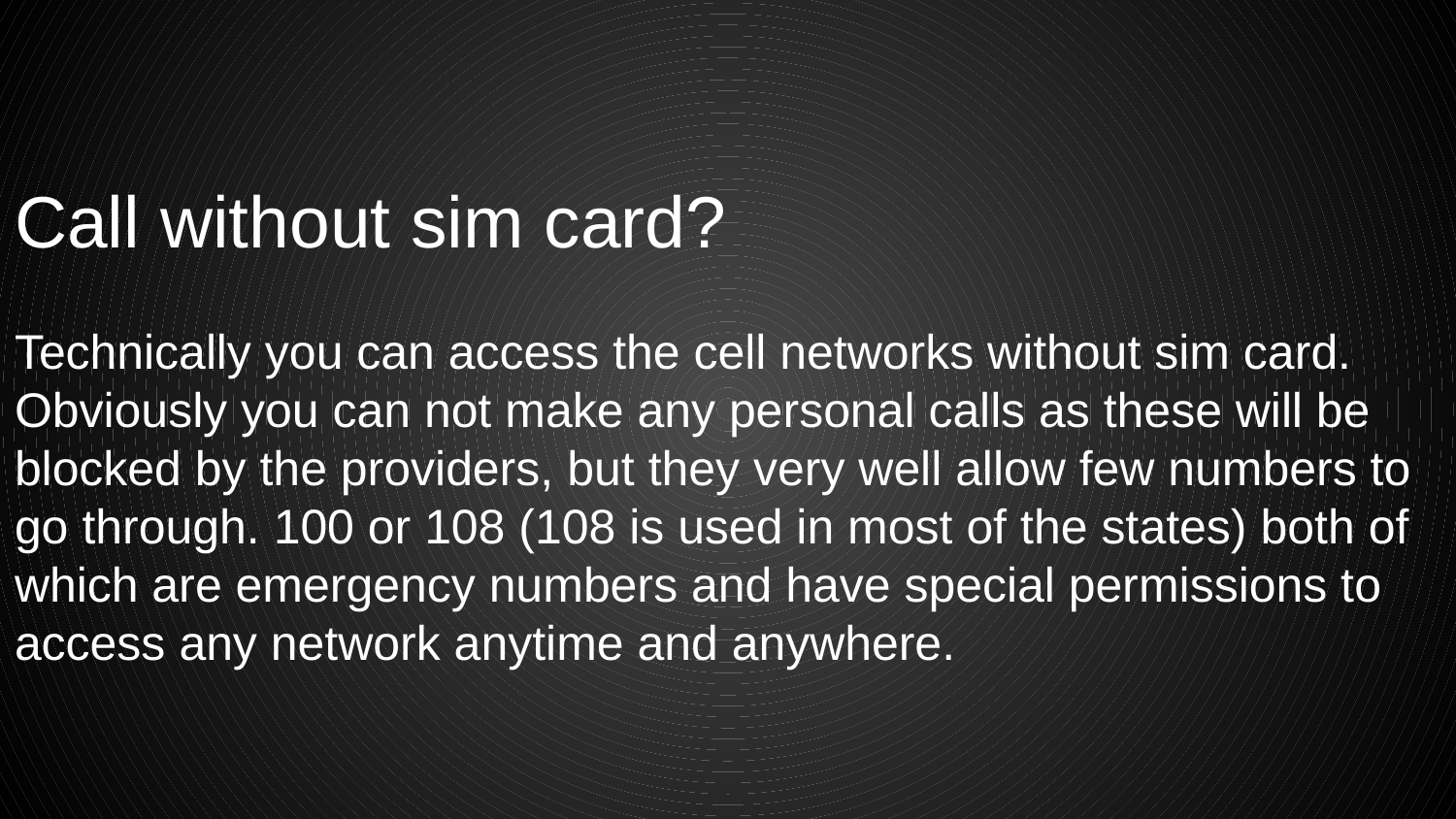

Call without sim card?

Technically you can access the cell networks without sim card. Obviously you can not make any personal calls as these will be blocked by the providers, but they very well allow few numbers to go through. 100 or 108 (108 is used in most of the states) both of which are emergency numbers and have special permissions to access any network anytime and anywhere.